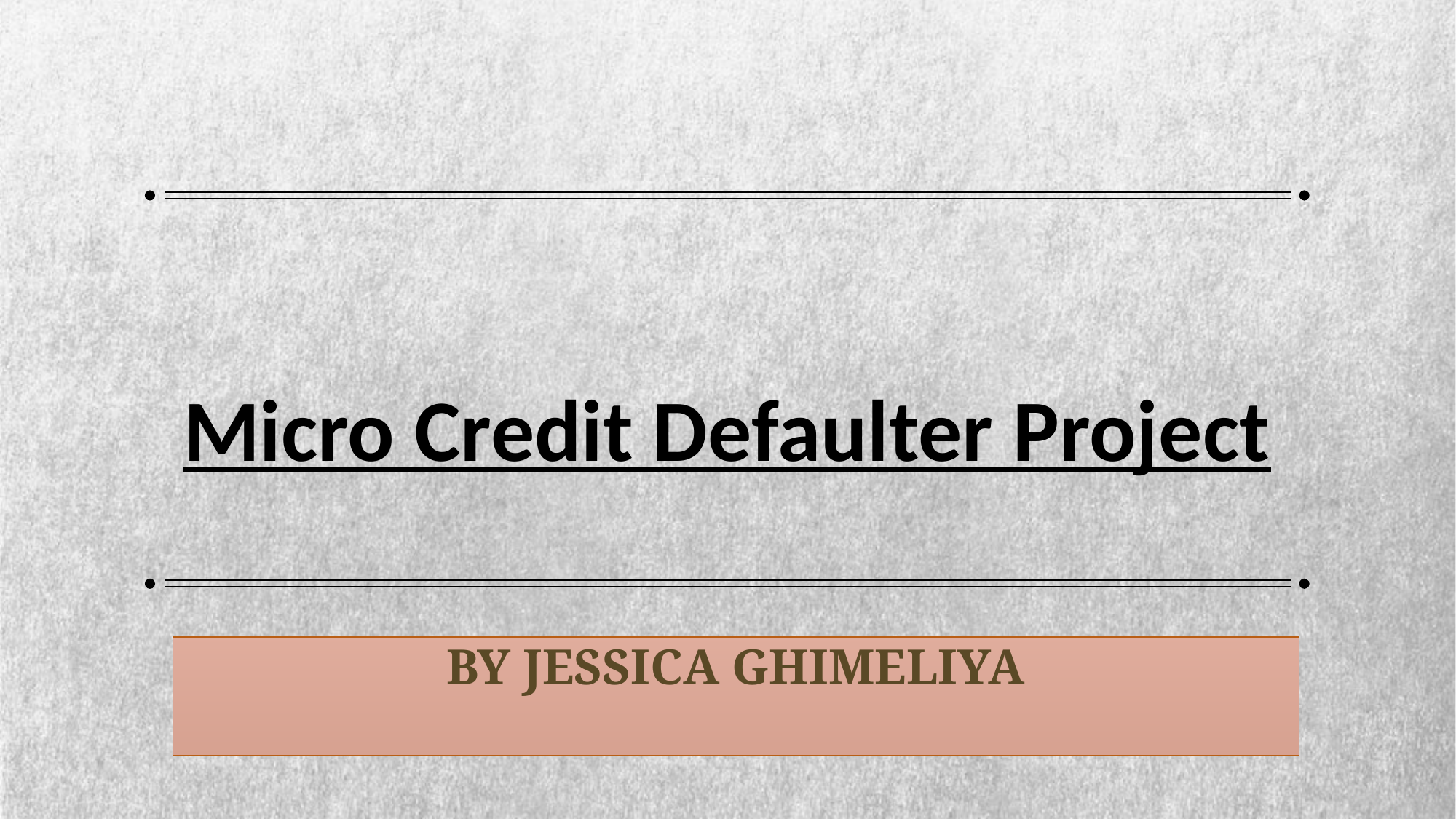

# Micro Credit Defaulter Project
By JESSICA GHIMELIYA